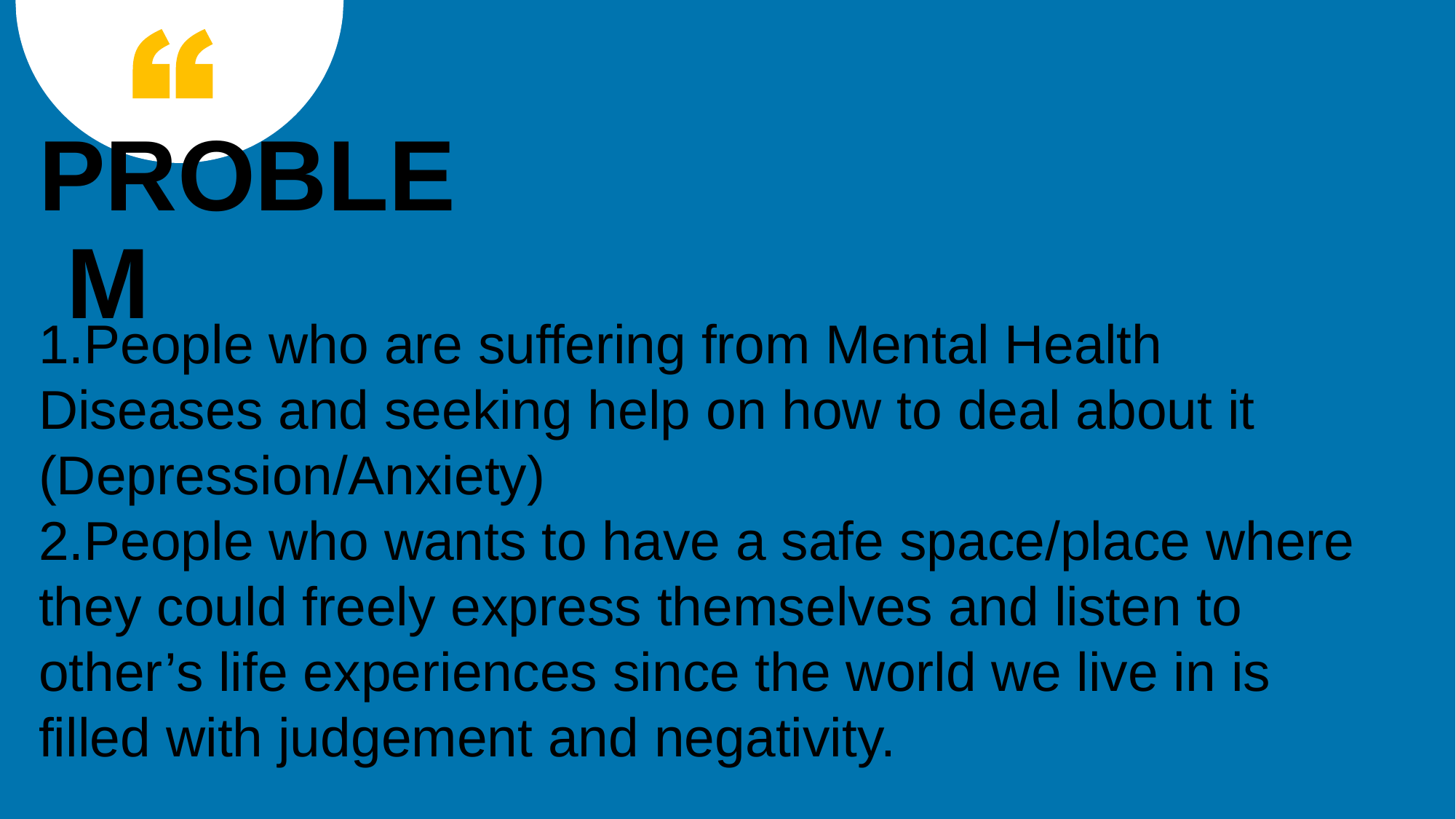

PROBLEM
People who are suffering from Mental Health Diseases and seeking help on how to deal about it (Depression/Anxiety)
People who wants to have a safe space/place where they could freely express themselves and listen to other’s life experiences since the world we live in is filled with judgement and negativity.

2